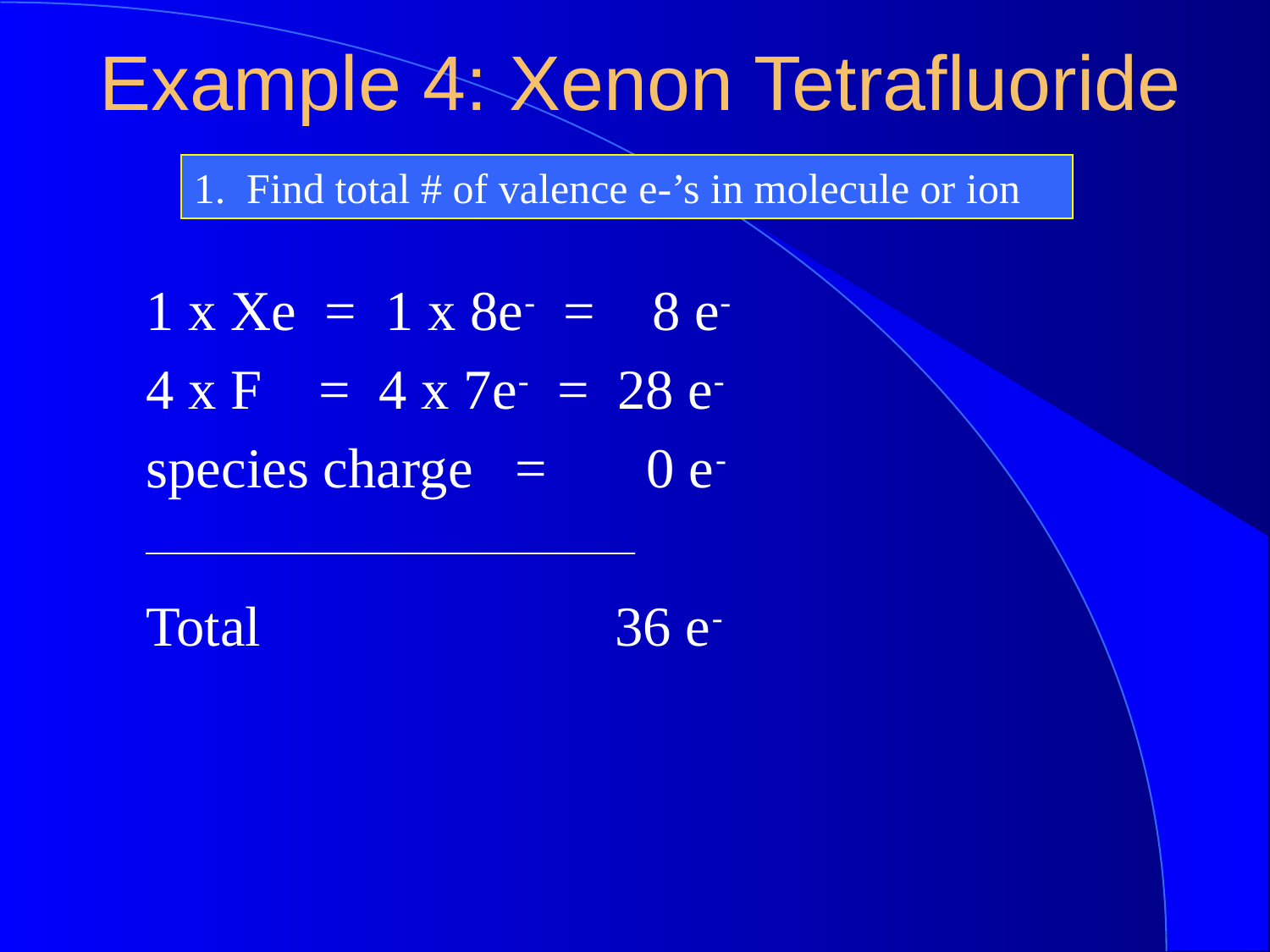

Example 4: Xenon Tetrafluoride
1.  Find total # of valence e-’s in molecule or ion
1 x Xe  =  1 x 8e-  =    8 e-
4 x F    =  4 x 7e-  =  28 e-
species charge   =       0 e-
______________________________
Total                         36 e-